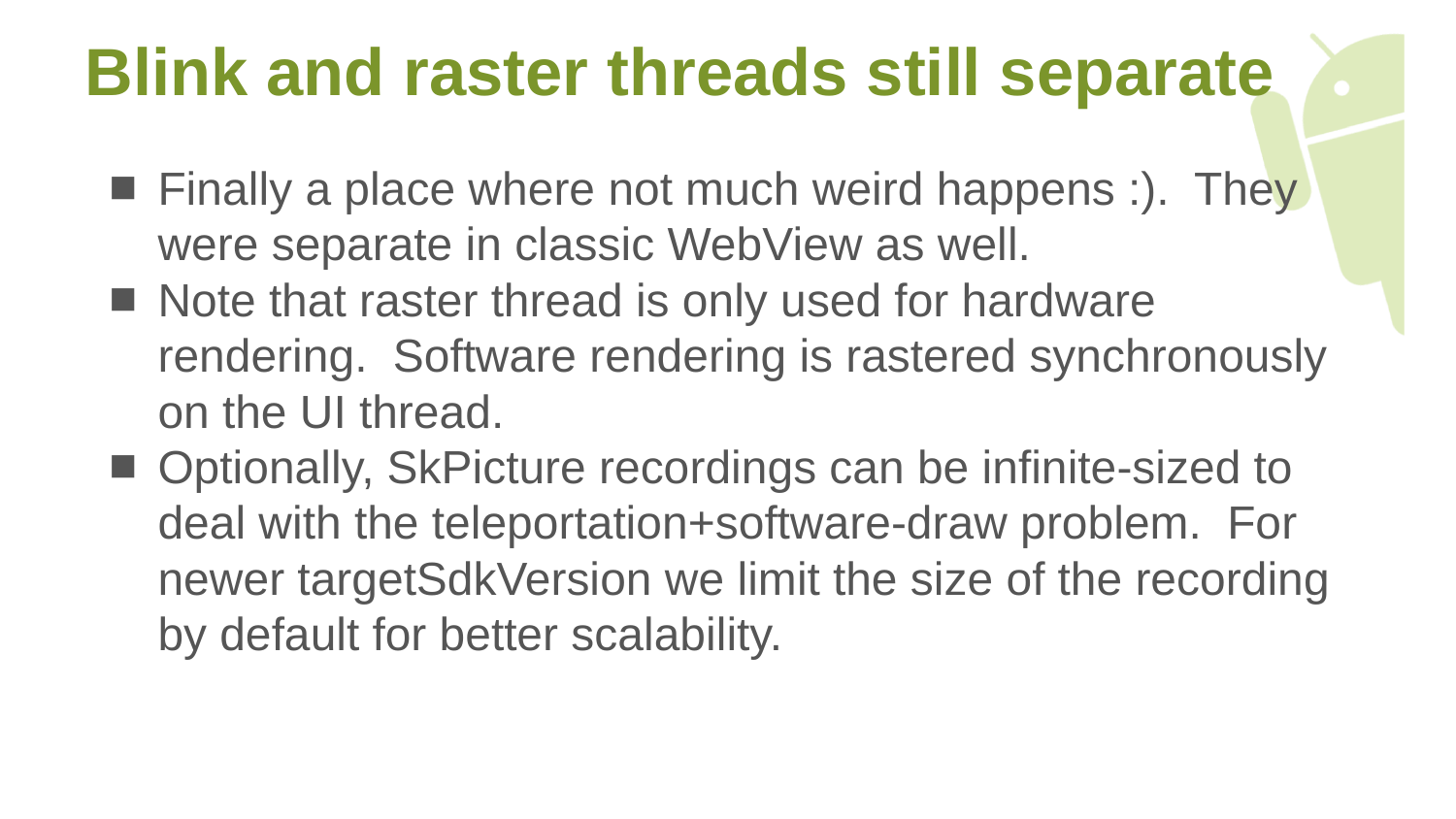

# Blink and raster threads still separate
Finally a place where not much weird happens :).  They were separate in classic WebView as well.
Note that raster thread is only used for hardware rendering.  Software rendering is rastered synchronously on the UI thread.
Optionally, SkPicture recordings can be infinite-sized to deal with the teleportation+software-draw problem.  For newer targetSdkVersion we limit the size of the recording by default for better scalability.